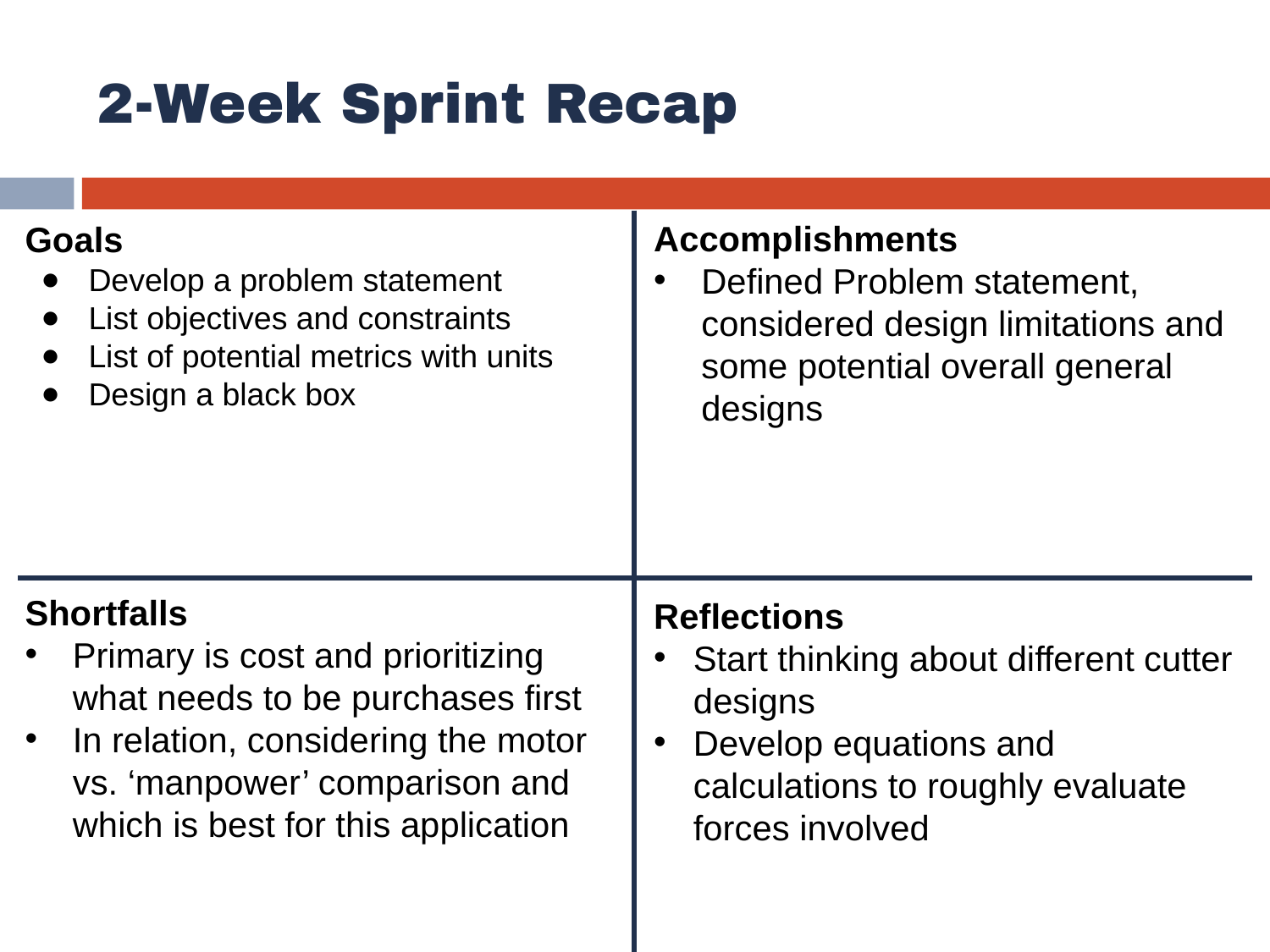

# 2-Week Sprint Recap
Accomplishments
Defined Problem statement, considered design limitations and some potential overall general designs
Goals
Develop a problem statement
List objectives and constraints
List of potential metrics with units
Design a black box
Shortfalls
Primary is cost and prioritizing what needs to be purchases first
In relation, considering the motor vs. ‘manpower’ comparison and which is best for this application
Reflections
Start thinking about different cutter designs
Develop equations and calculations to roughly evaluate forces involved